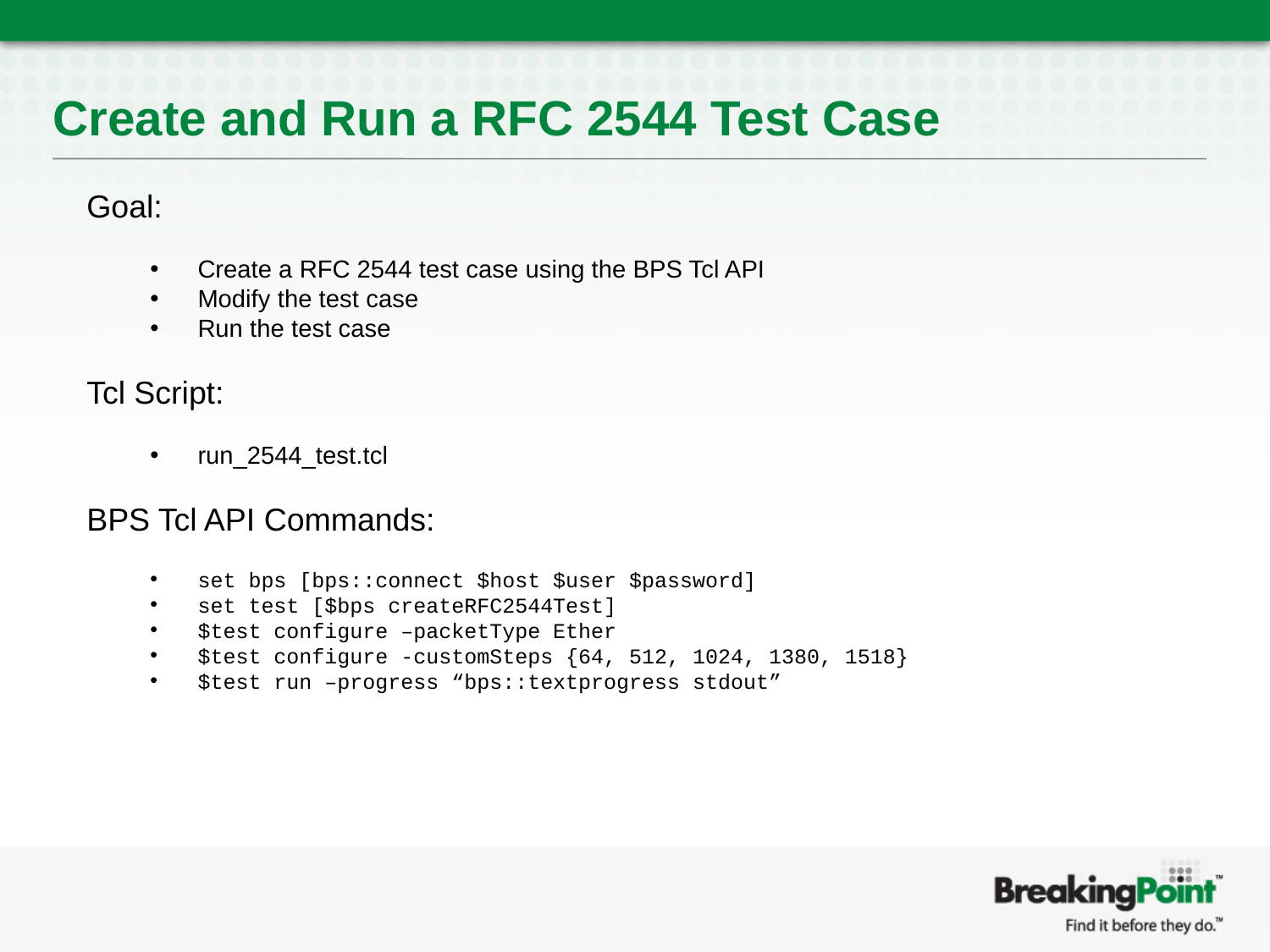

# Create and Run a RFC 2544 Test Case
Goal:

Create a RFC 2544 test case using the BPS Tcl API
Modify the test case
Run the test case

Tcl Script:

run_2544_test.tcl

BPS Tcl API Commands:

set bps [bps::connect $host $user $password]
set test [$bps createRFC2544Test]
$test configure –packetType Ether
$test configure -customSteps {64, 512, 1024, 1380, 1518}
$test run –progress “bps::textprogress stdout”